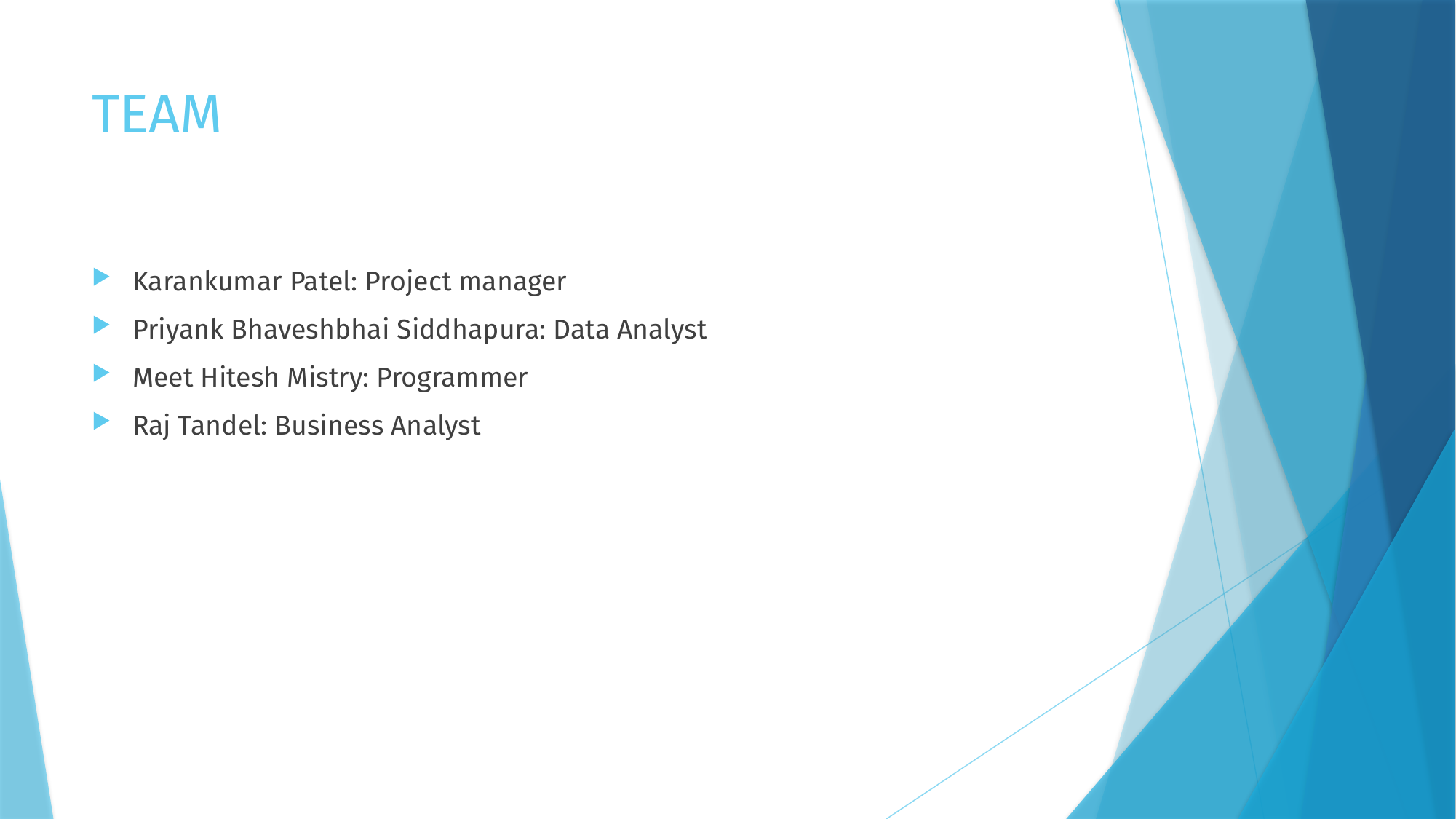

# TEAM
Karankumar Patel: Project manager
Priyank Bhaveshbhai Siddhapura: Data Analyst
Meet Hitesh Mistry: Programmer
Raj Tandel: Business Analyst